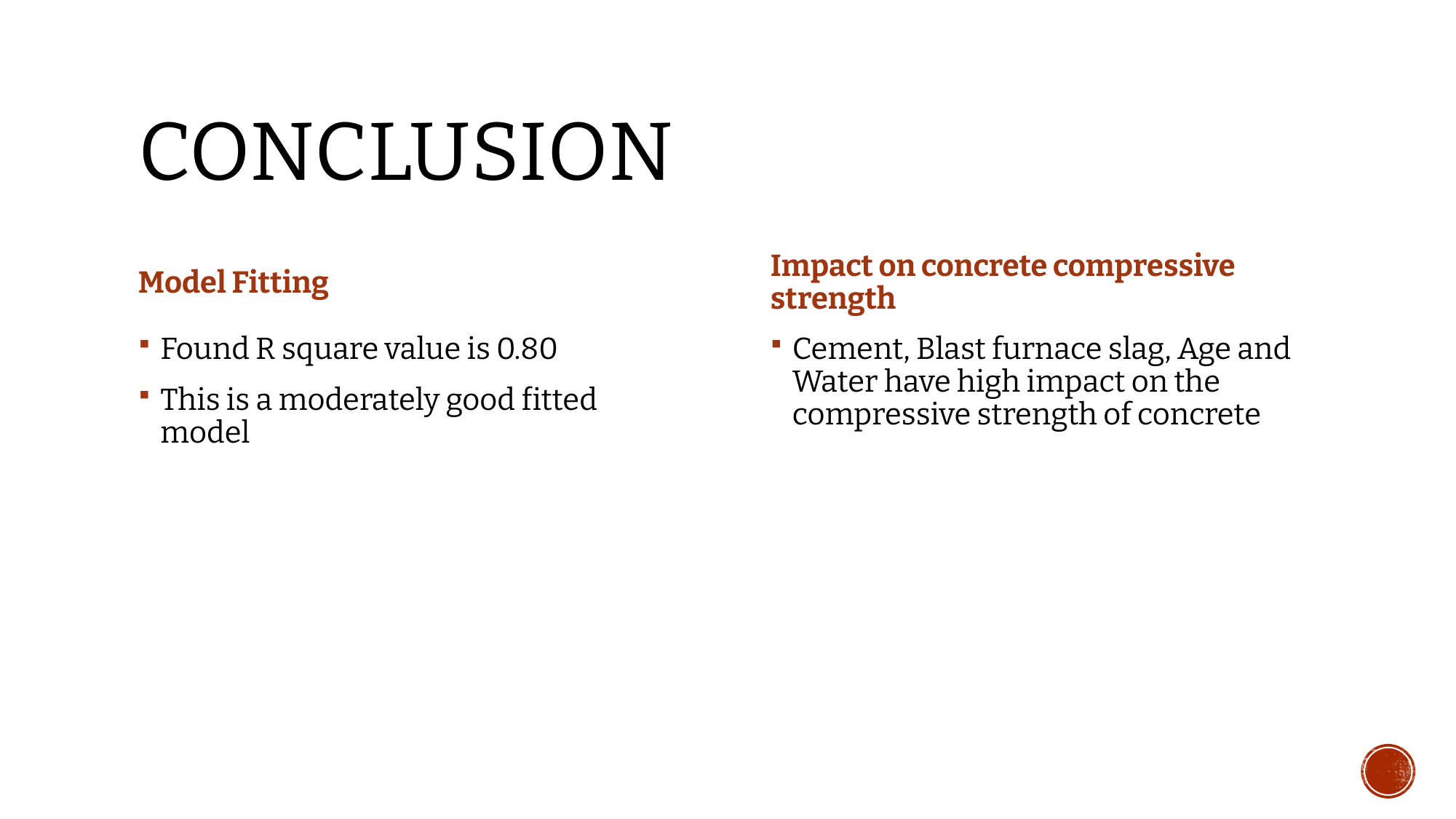

# Conclusion
Model Fitting
Impact on concrete compressive strength
Found R square value is 0.80
This is a moderately good fitted model
Cement, Blast furnace slag, Age and Water have high impact on the compressive strength of concrete